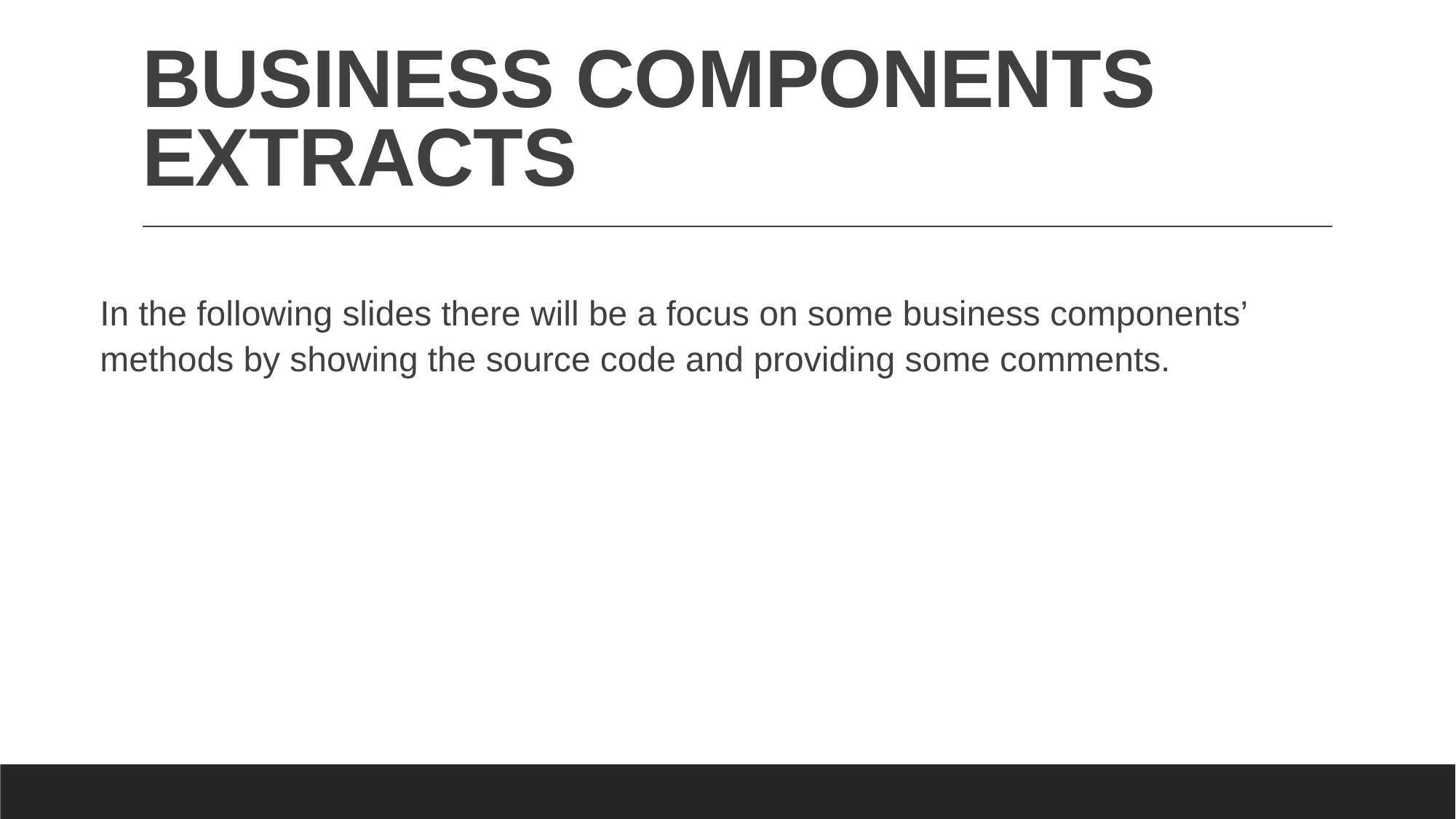

# BUSINESS COMPONENTS EXTRACTS

In the following slides there will be a focus on some business components’ methods by showing the source code and providing some comments.